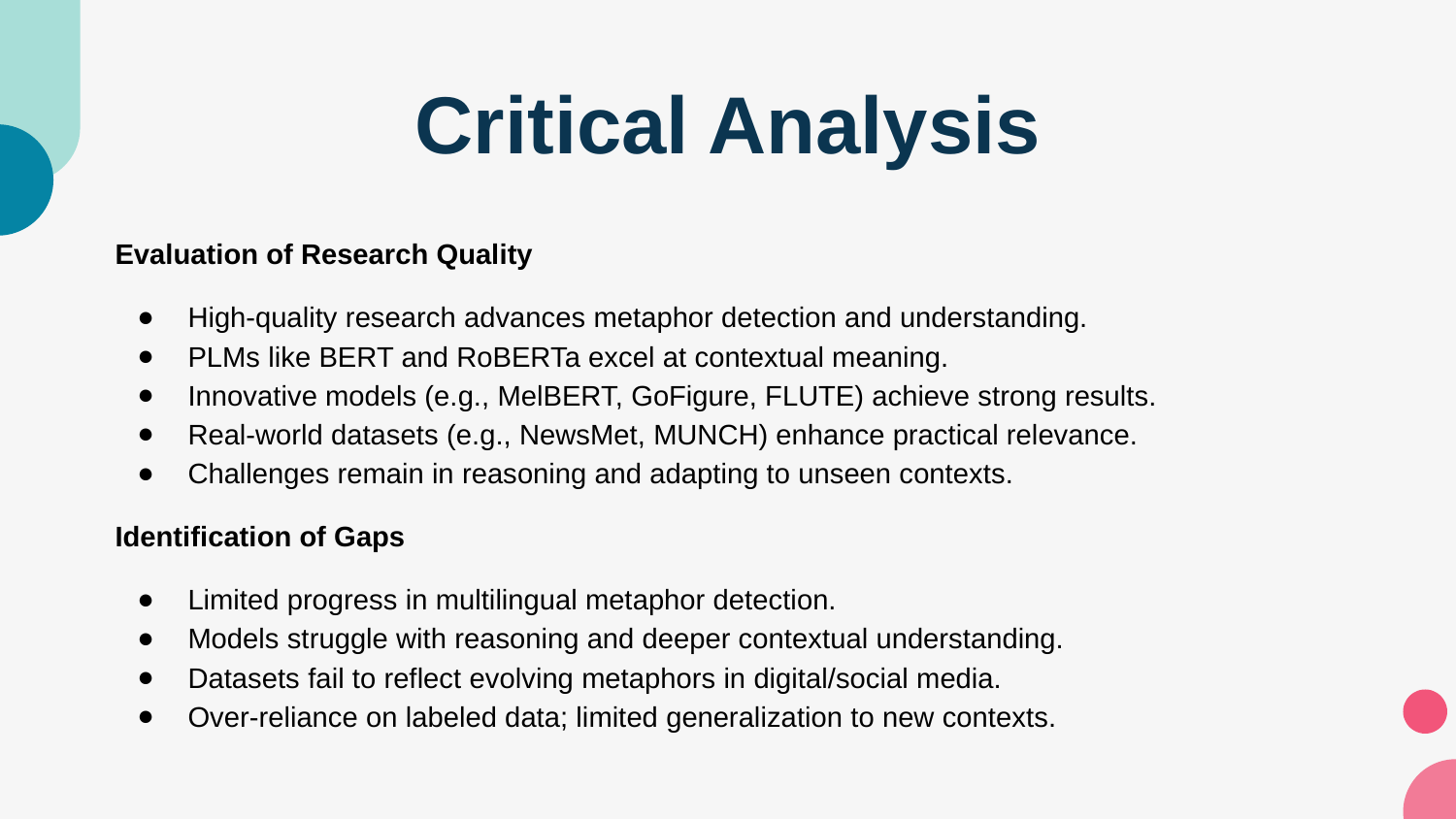

# Critical Analysis
Evaluation of Research Quality
High-quality research advances metaphor detection and understanding.
PLMs like BERT and RoBERTa excel at contextual meaning.
Innovative models (e.g., MelBERT, GoFigure, FLUTE) achieve strong results.
Real-world datasets (e.g., NewsMet, MUNCH) enhance practical relevance.
Challenges remain in reasoning and adapting to unseen contexts.
Identification of Gaps
Limited progress in multilingual metaphor detection.
Models struggle with reasoning and deeper contextual understanding.
Datasets fail to reflect evolving metaphors in digital/social media.
Over-reliance on labeled data; limited generalization to new contexts.